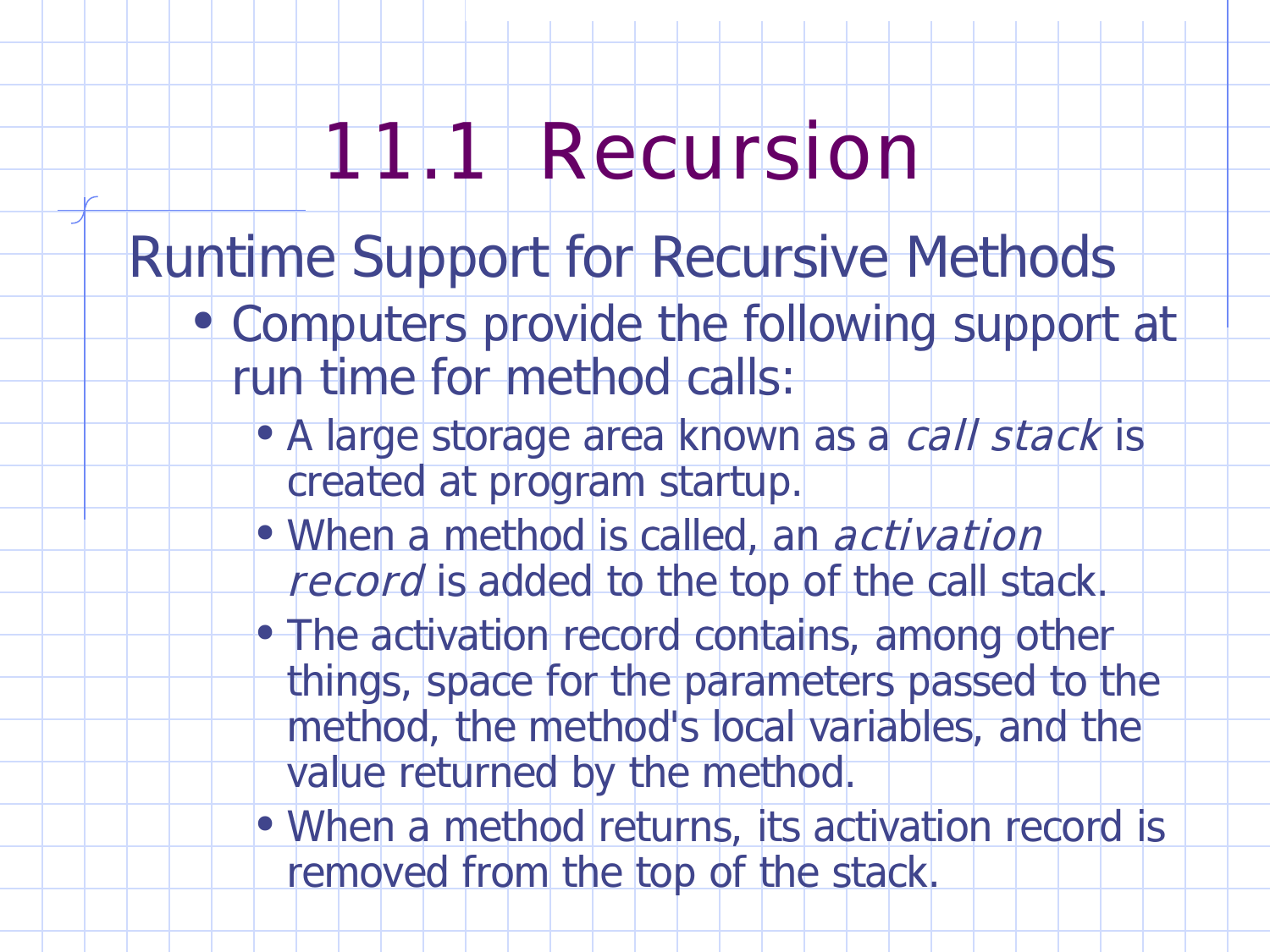

# 11.1  Recursion
Runtime Support for Recursive Methods
Computers provide the following support at run time for method calls:
A large storage area known as a call stack is created at program startup.
When a method is called, an activation record is added to the top of the call stack.
The activation record contains, among other things, space for the parameters passed to the method, the method's local variables, and the value returned by the method.
When a method returns, its activation record is removed from the top of the stack.